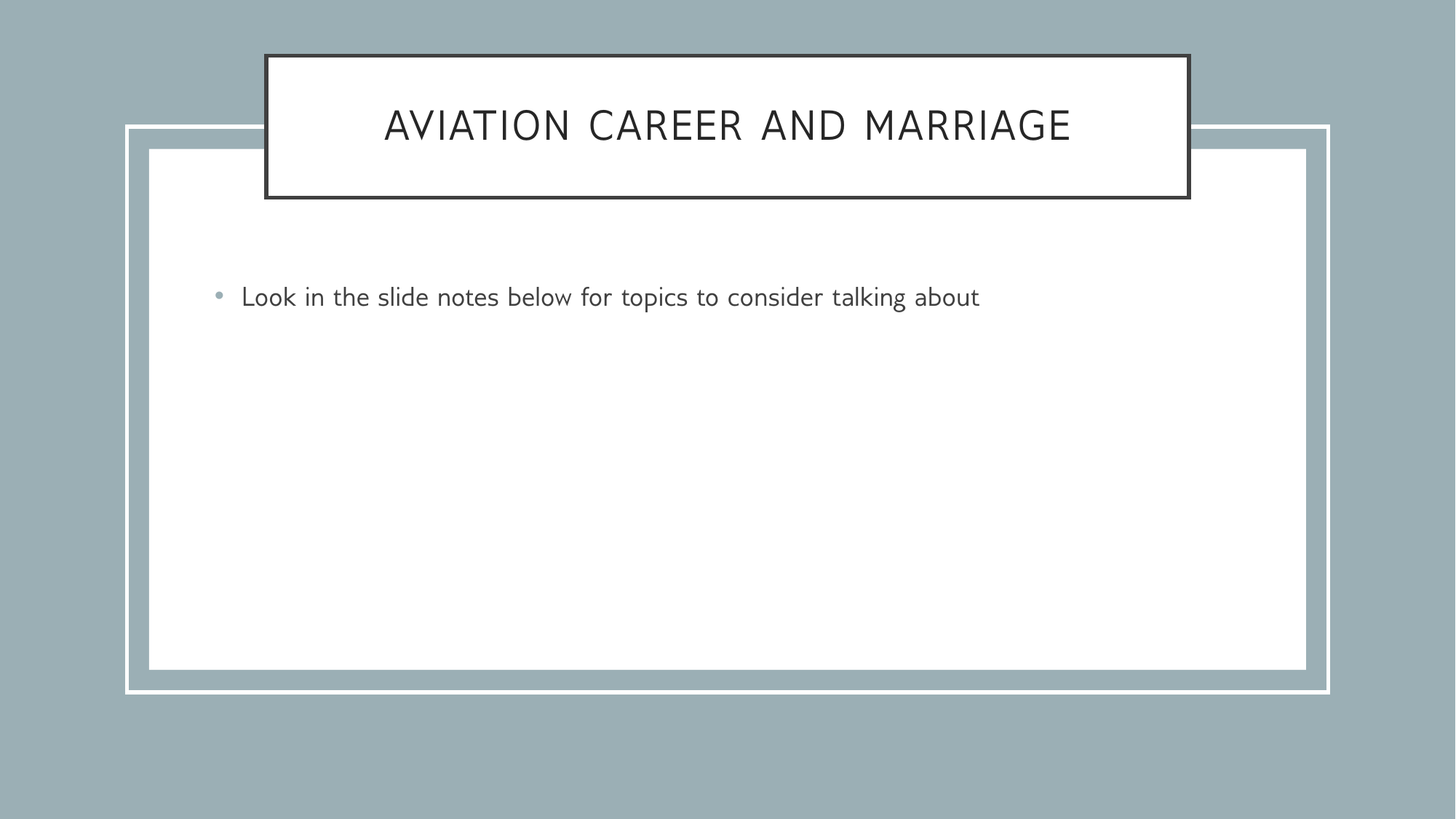

# Aviation career and marriage

Look in the slide notes below for topics to consider talking about